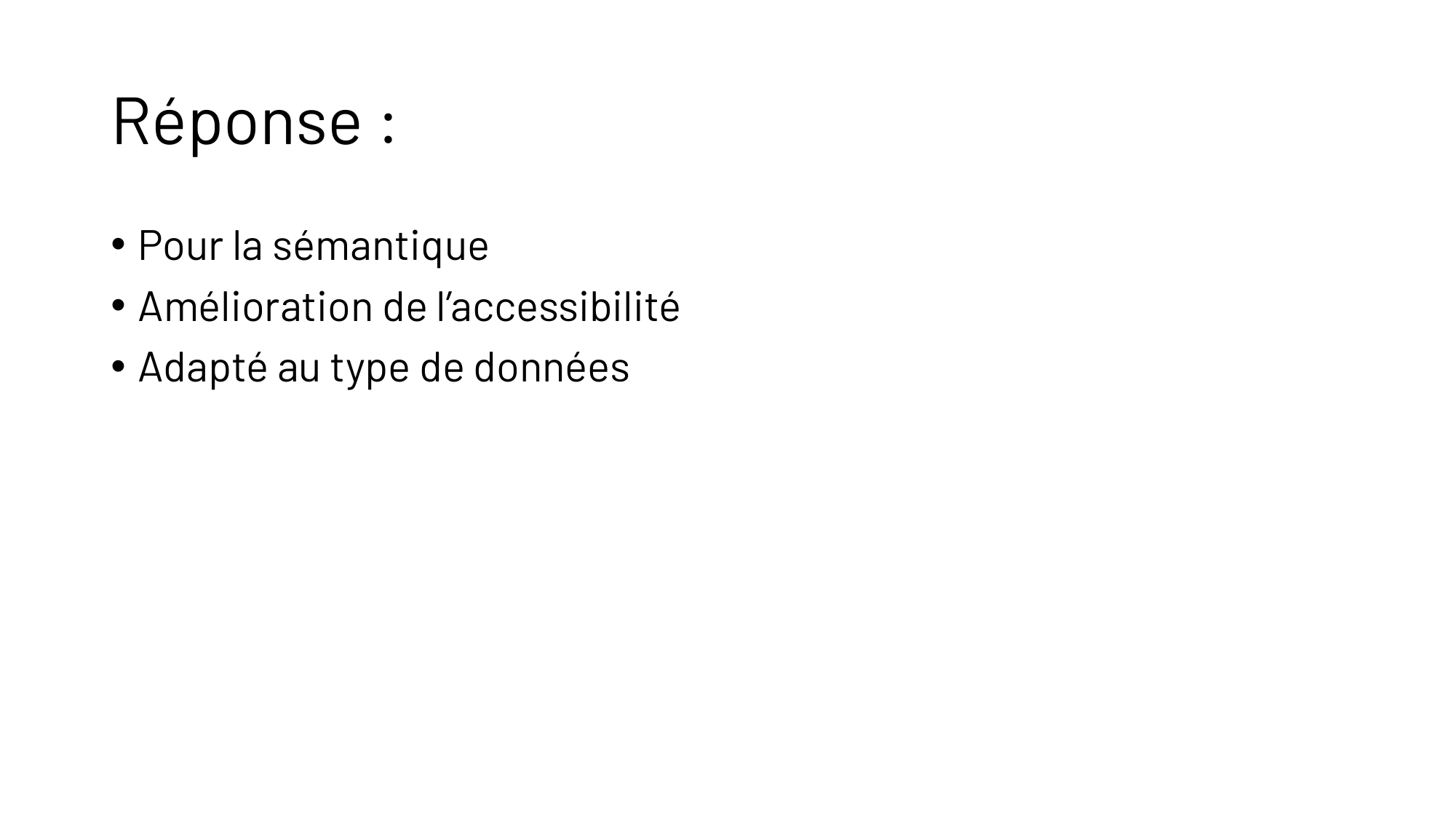

# Réponse :
Pour la sémantique
Amélioration de l’accessibilité
Adapté au type de données